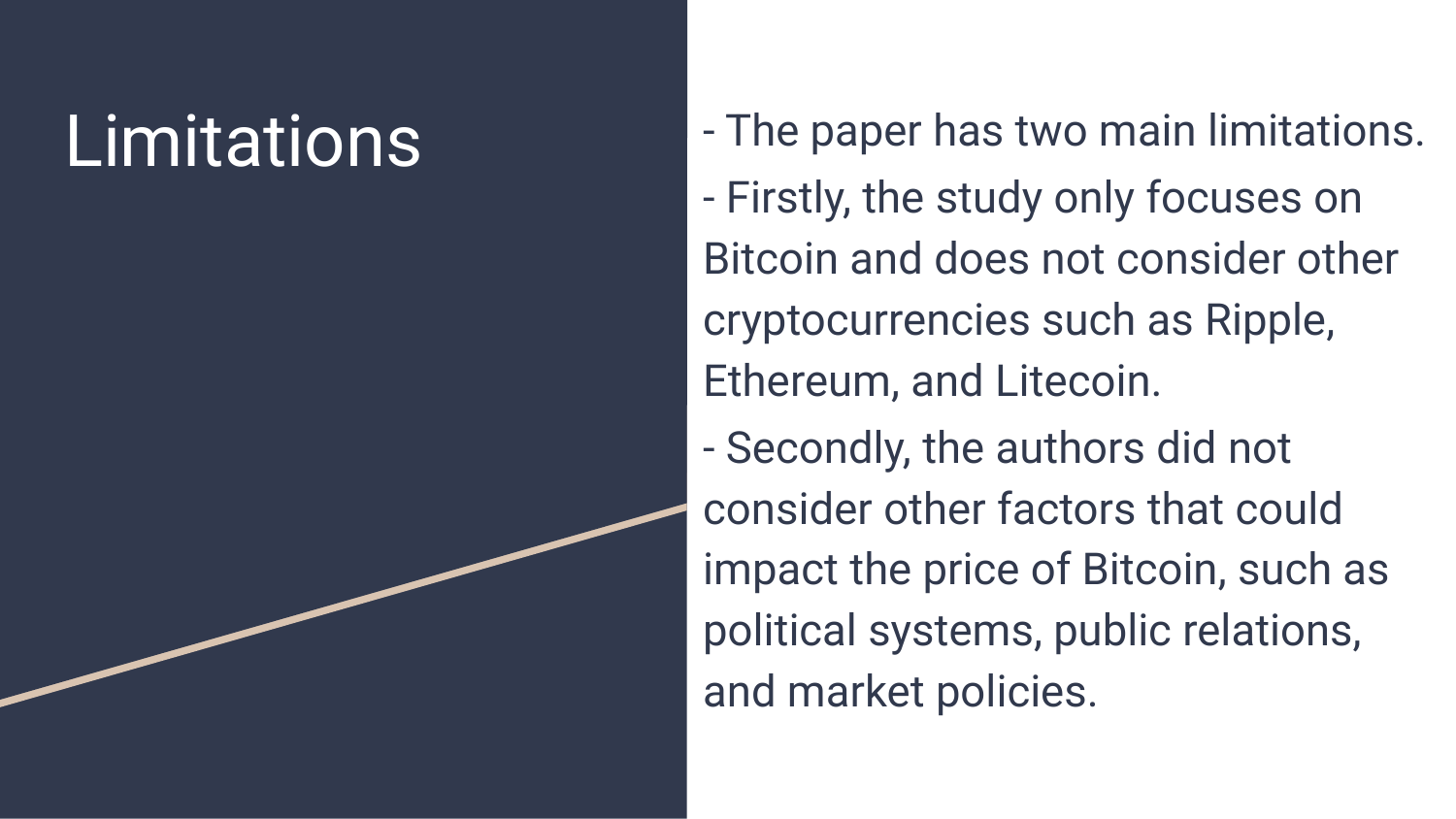

# Limitations
- The paper has two main limitations.
- Firstly, the study only focuses on Bitcoin and does not consider other cryptocurrencies such as Ripple, Ethereum, and Litecoin.
- Secondly, the authors did not consider other factors that could impact the price of Bitcoin, such as political systems, public relations, and market policies.